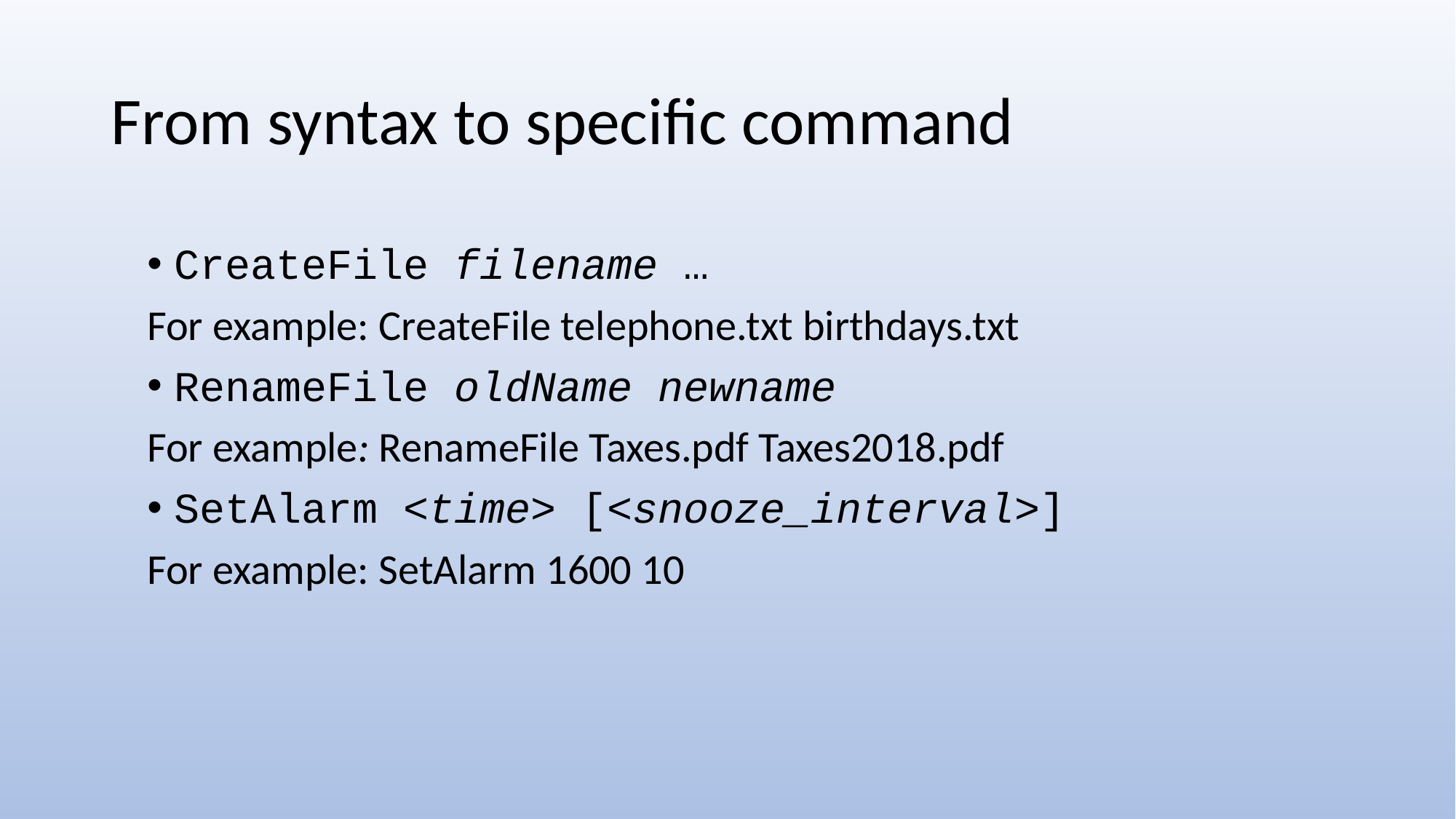

# From syntax to specific command
CreateFile filename …
For example: CreateFile telephone.txt birthdays.txt
RenameFile oldName newname
For example: RenameFile Taxes.pdf Taxes2018.pdf
SetAlarm <time> [<snooze_interval>]
For example: SetAlarm 1600 10